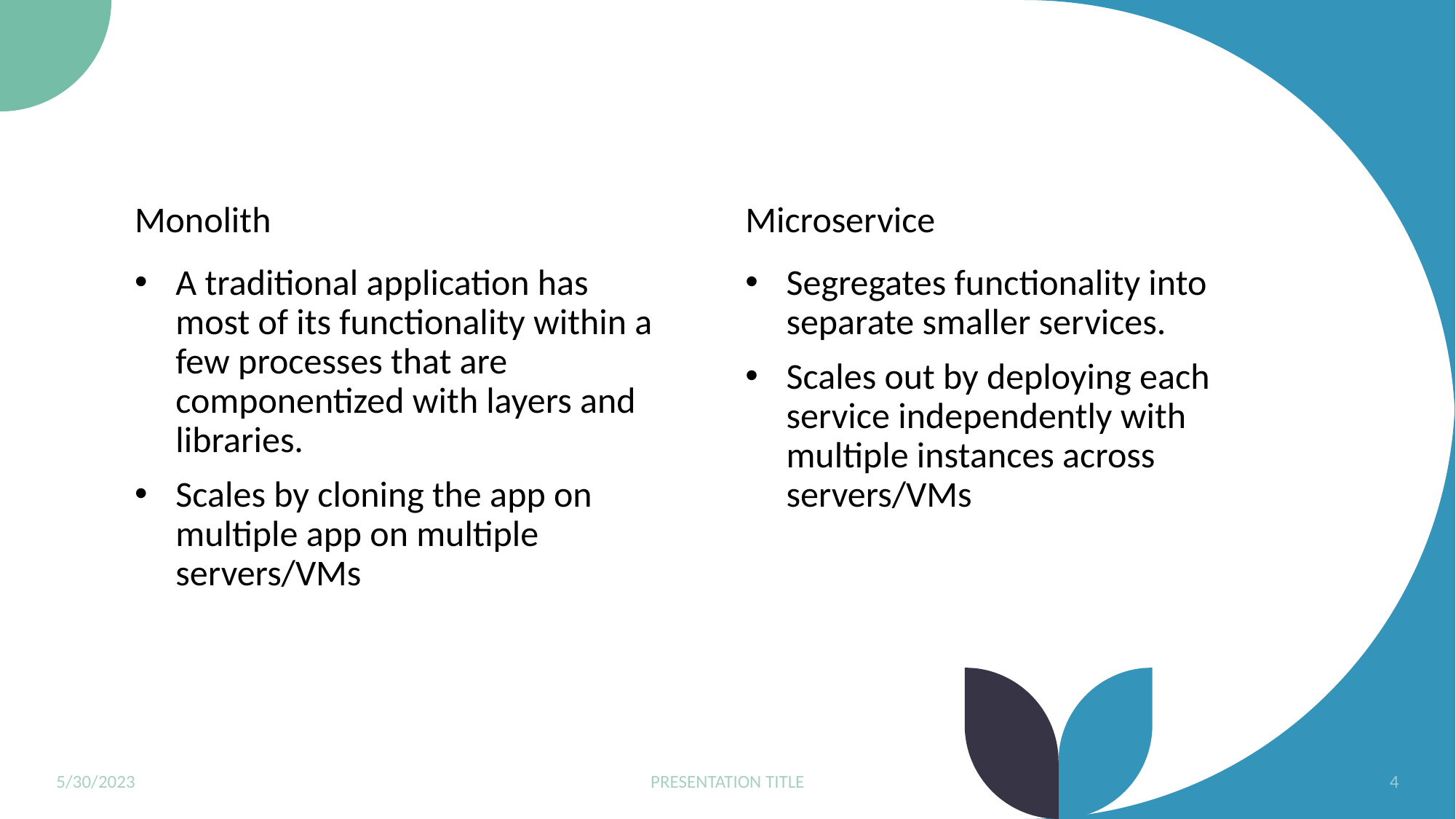

Monolith
Microservice
A traditional application has most of its functionality within a few processes that are componentized with layers and libraries.
Scales by cloning the app on multiple app on multiple servers/VMs
Segregates functionality into separate smaller services.
Scales out by deploying each service independently with multiple instances across servers/VMs
5/30/2023
PRESENTATION TITLE
4